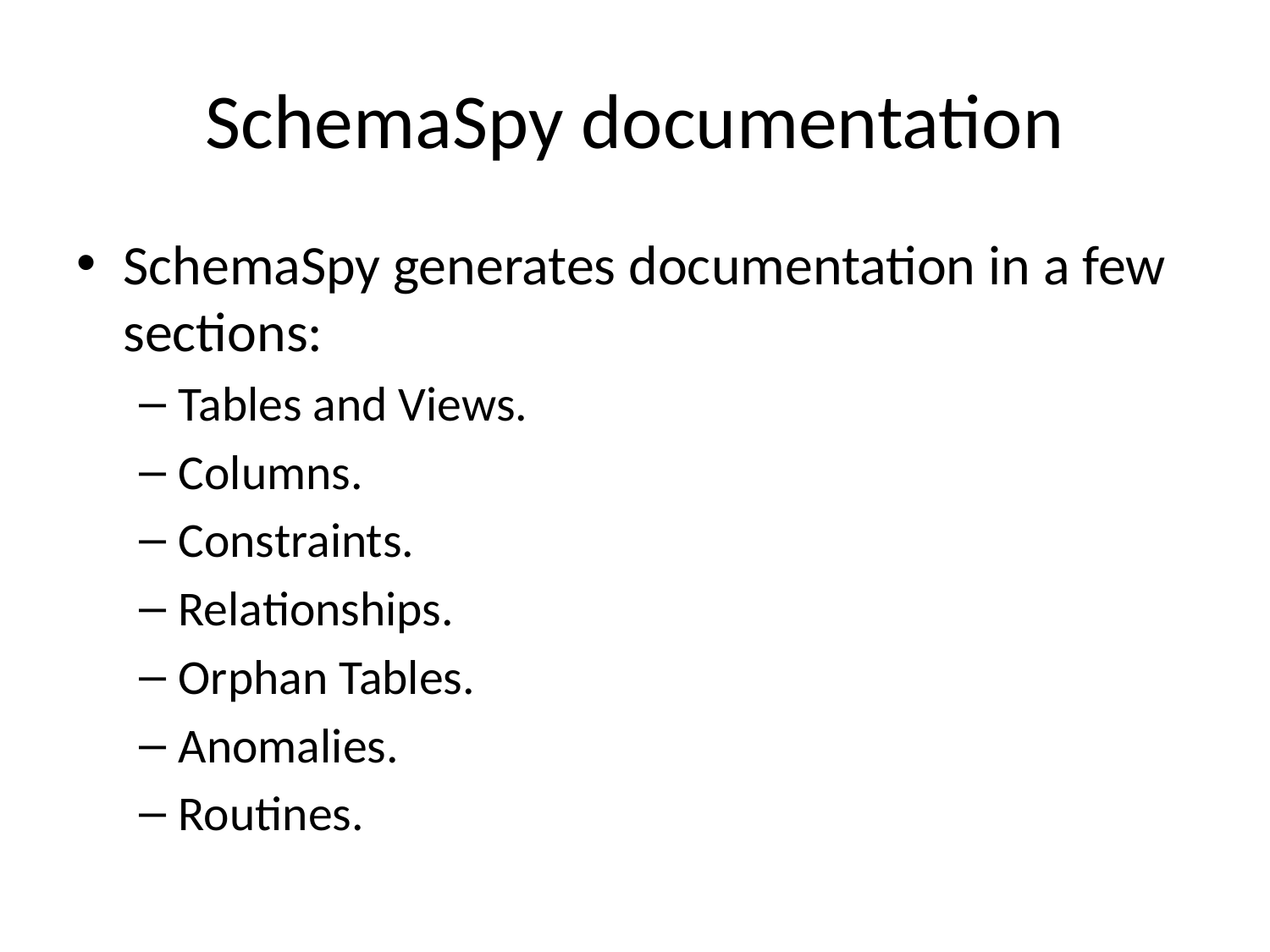

# SchemaSpy documentation
SchemaSpy generates documentation in a few sections:
Tables and Views.
Columns.
Constraints.
Relationships.
Orphan Tables.
Anomalies.
Routines.